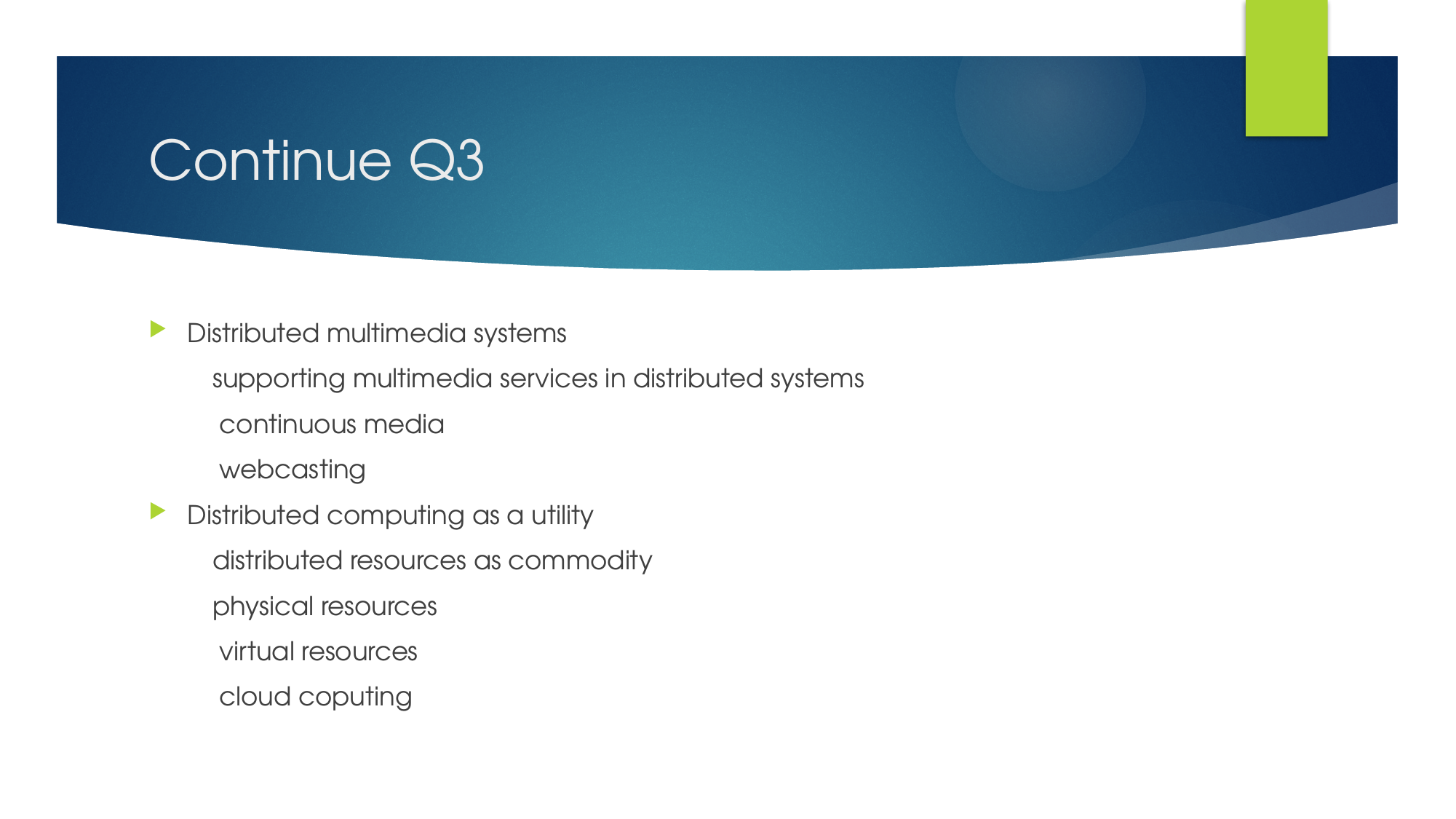

# Continue Q3
Distributed multimedia systems
         supporting multimedia services in distributed systems
          continuous media
          webcasting
Distributed computing as a utility
         distributed resources as commodity
         physical resources
          virtual resources
          cloud coputing